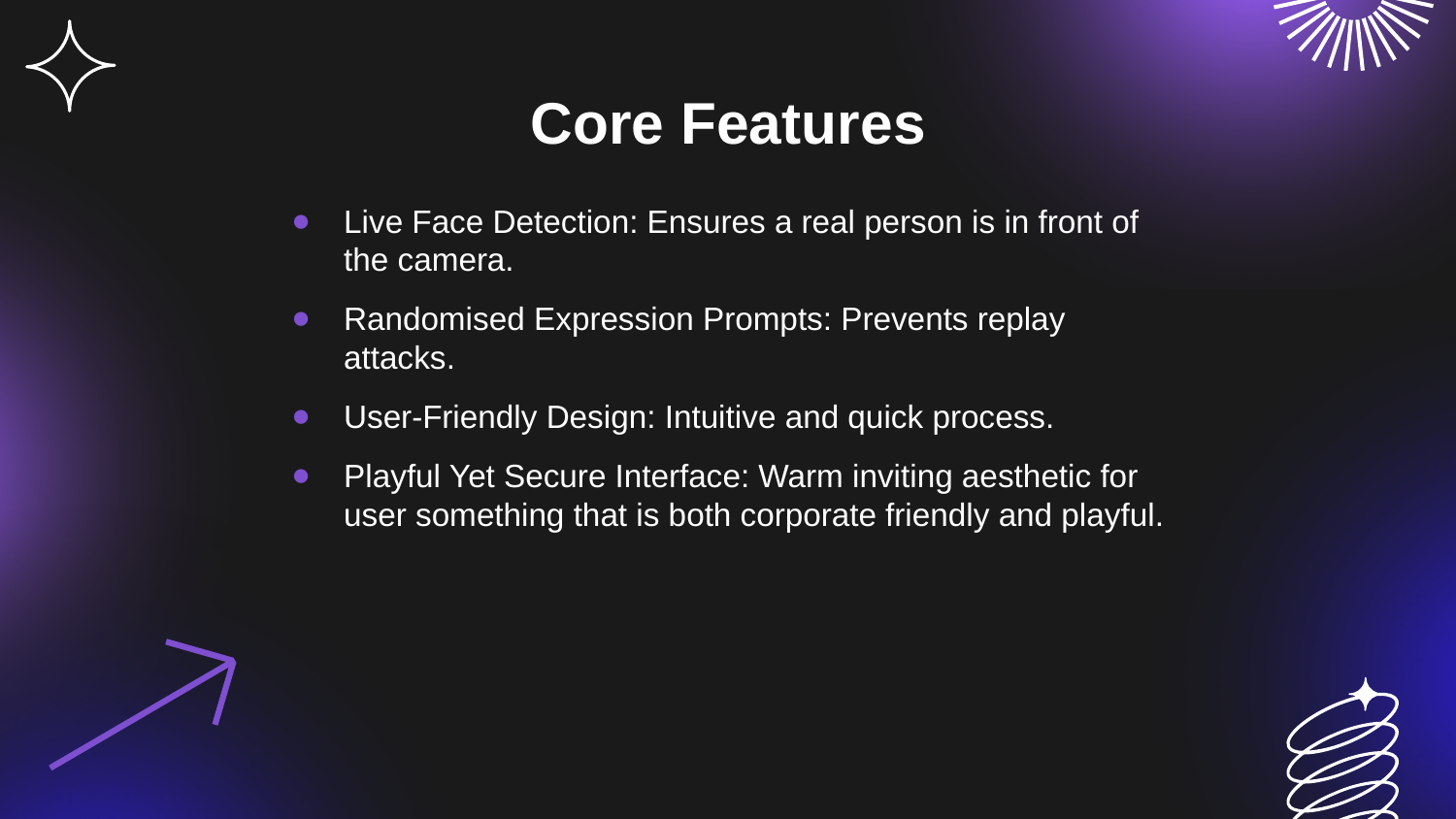

# Core Features
Live Face Detection: Ensures a real person is in front of the camera.
Randomised Expression Prompts: Prevents replay attacks.
User-Friendly Design: Intuitive and quick process.
Playful Yet Secure Interface: Warm inviting aesthetic for user something that is both corporate friendly and playful.